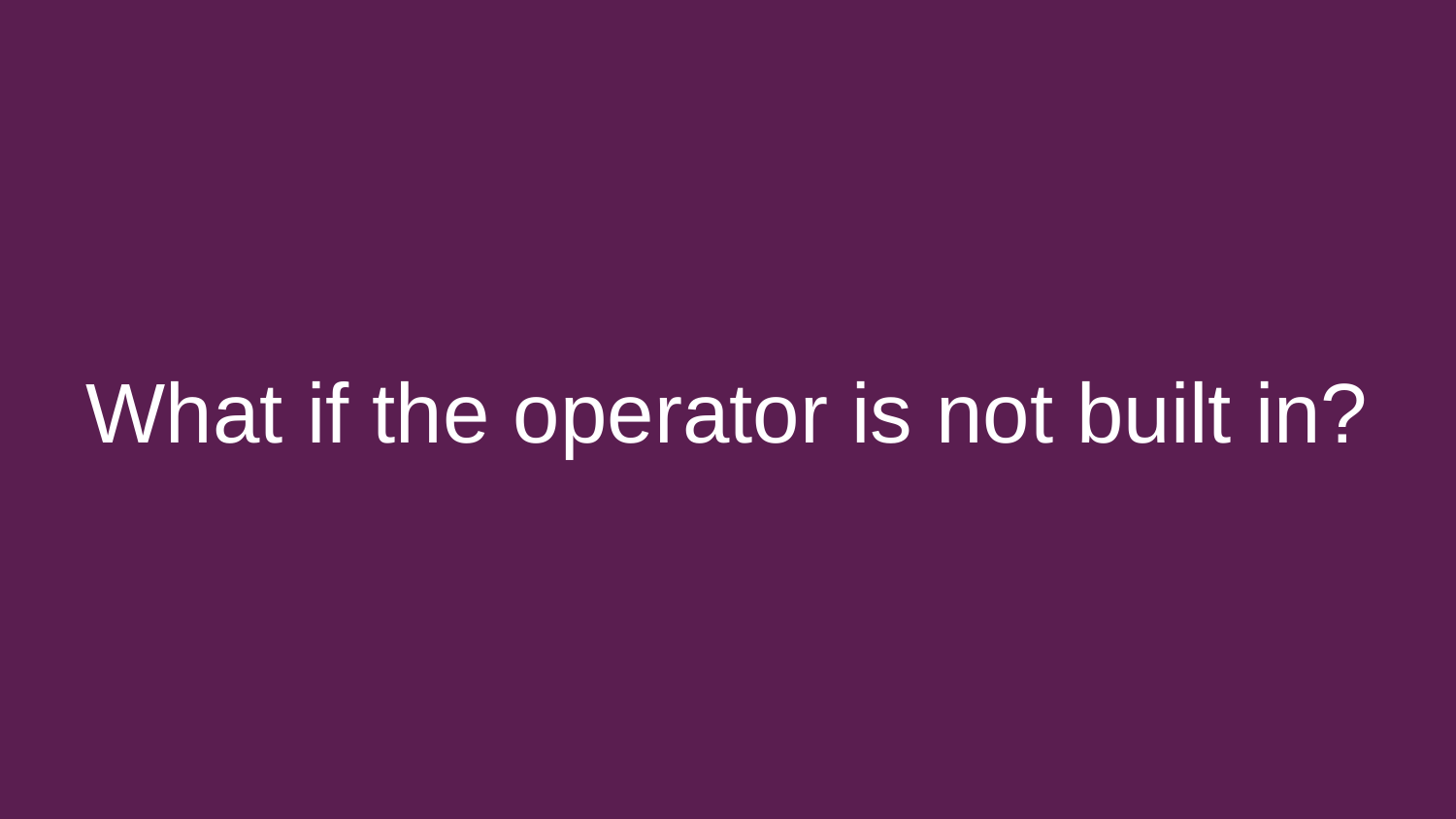

# What if the operator is not built in?